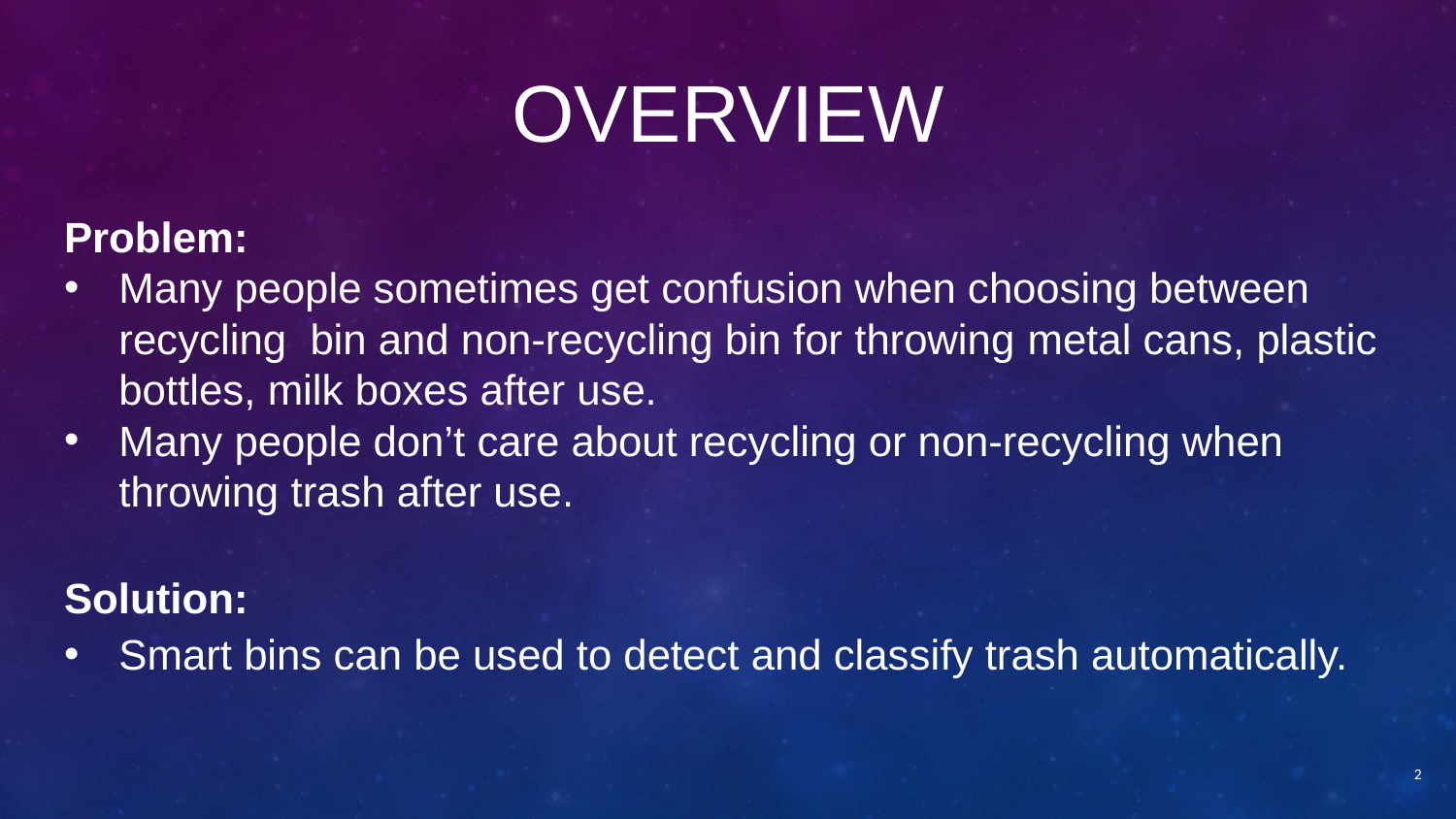

# Overview
Problem:
Many people sometimes get confusion when choosing between recycling  bin and non-recycling bin for throwing metal cans, plastic bottles, milk boxes after use.
Many people don’t care about recycling or non-recycling when throwing trash after use.

Solution:
Smart bins can be used to detect and classify trash automatically.
2